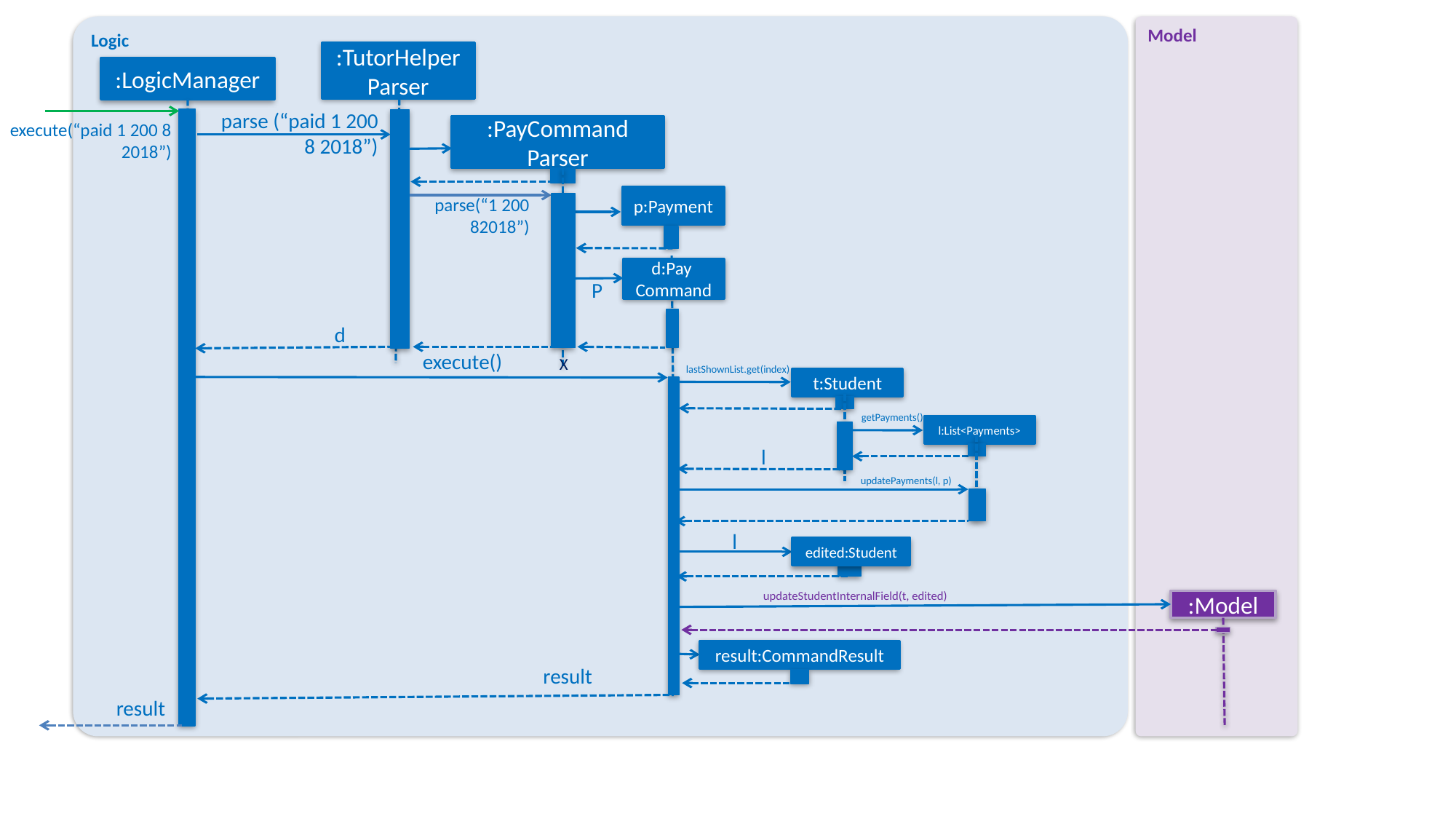

Logic
Model
:TutorHelperParser
:LogicManager
parse (“paid 1 200 8 2018”)

:PayCommand
Parser
execute(“paid 1 200 8 2018”)

p:Payment

parse(“1 200 82018”)

d:Pay
Command
P

d
   X
execute()
lastShownList.get(index)
t:Student

getPayments()
l:List<Payments>

l

updatePayments(l, p)

l
edited:Student

updateStudentInternalField(t, edited)
:Model

result:CommandResult
result

result